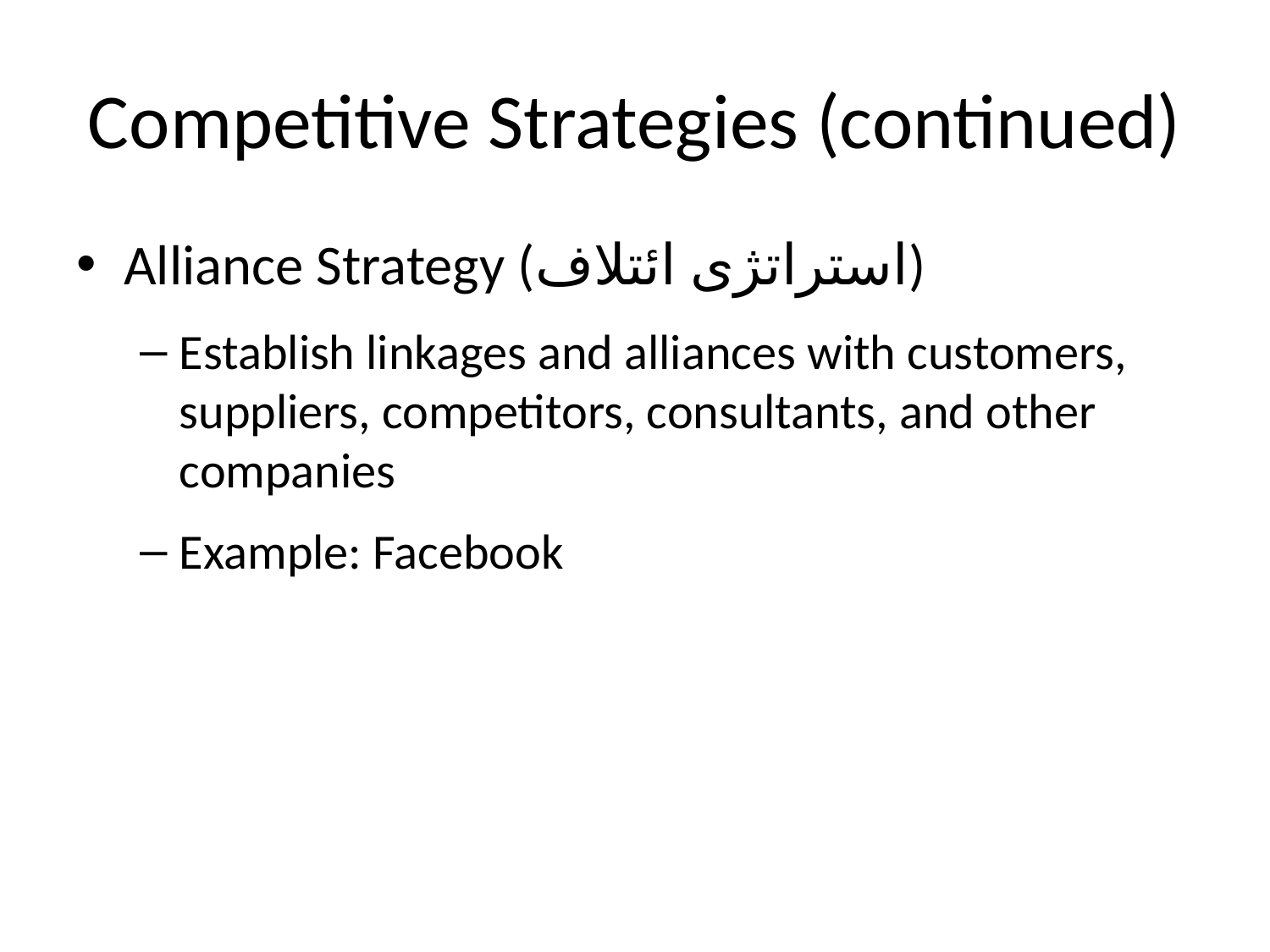

# Competitive Strategies (continued)
Alliance Strategy (استراتژی ائتلاف)
Establish linkages and alliances with customers, suppliers, competitors, consultants, and other companies
Example: Facebook